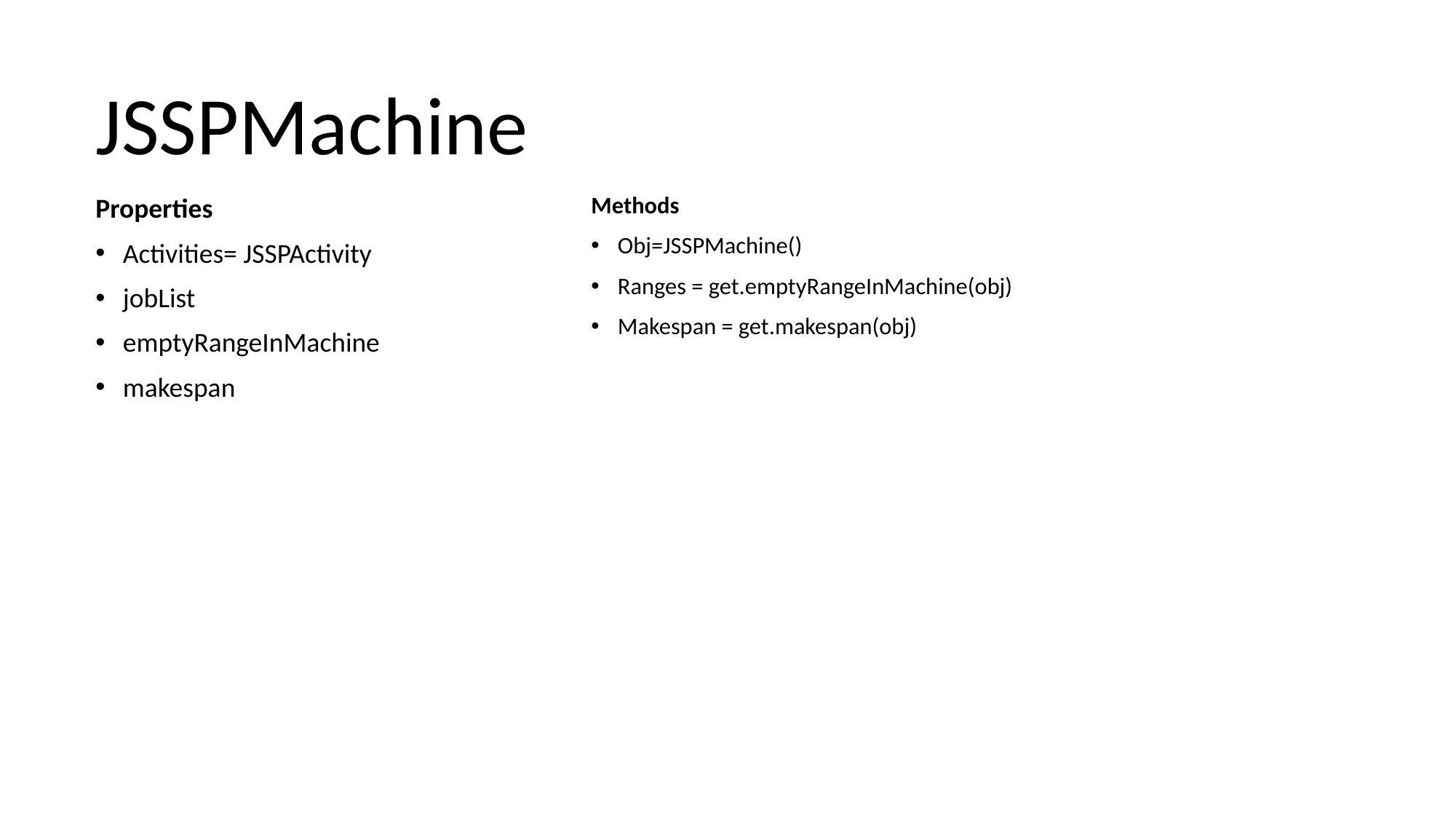

# JSSPMachine
Methods
Obj=JSSPMachine()
Ranges = get.emptyRangeInMachine(obj)
Makespan = get.makespan(obj)
Properties
Activities= JSSPActivity
jobList
emptyRangeInMachine
makespan